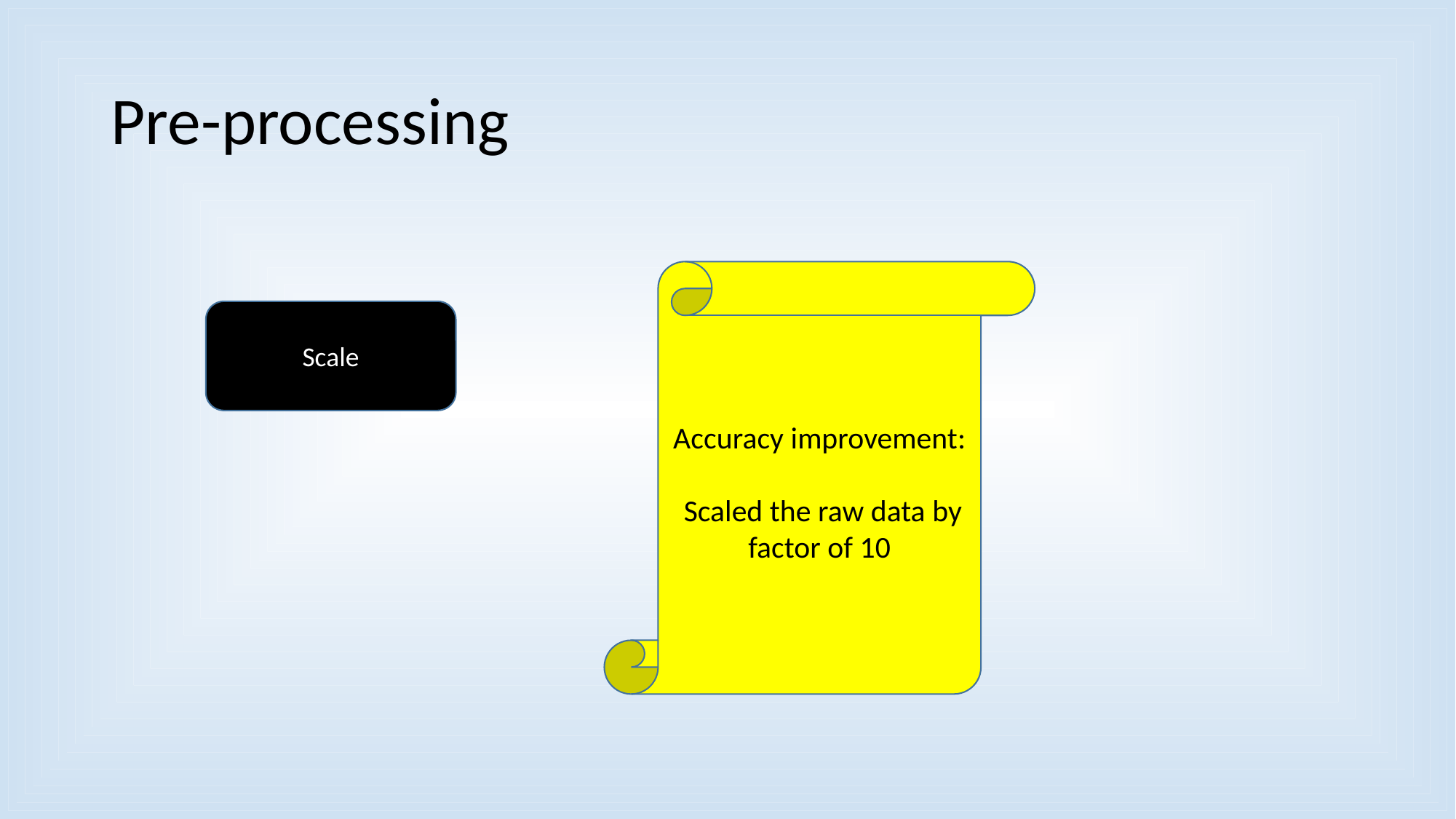

# Pre-processing
Accuracy improvement:

 Scaled the raw data by factor of 10
Scale